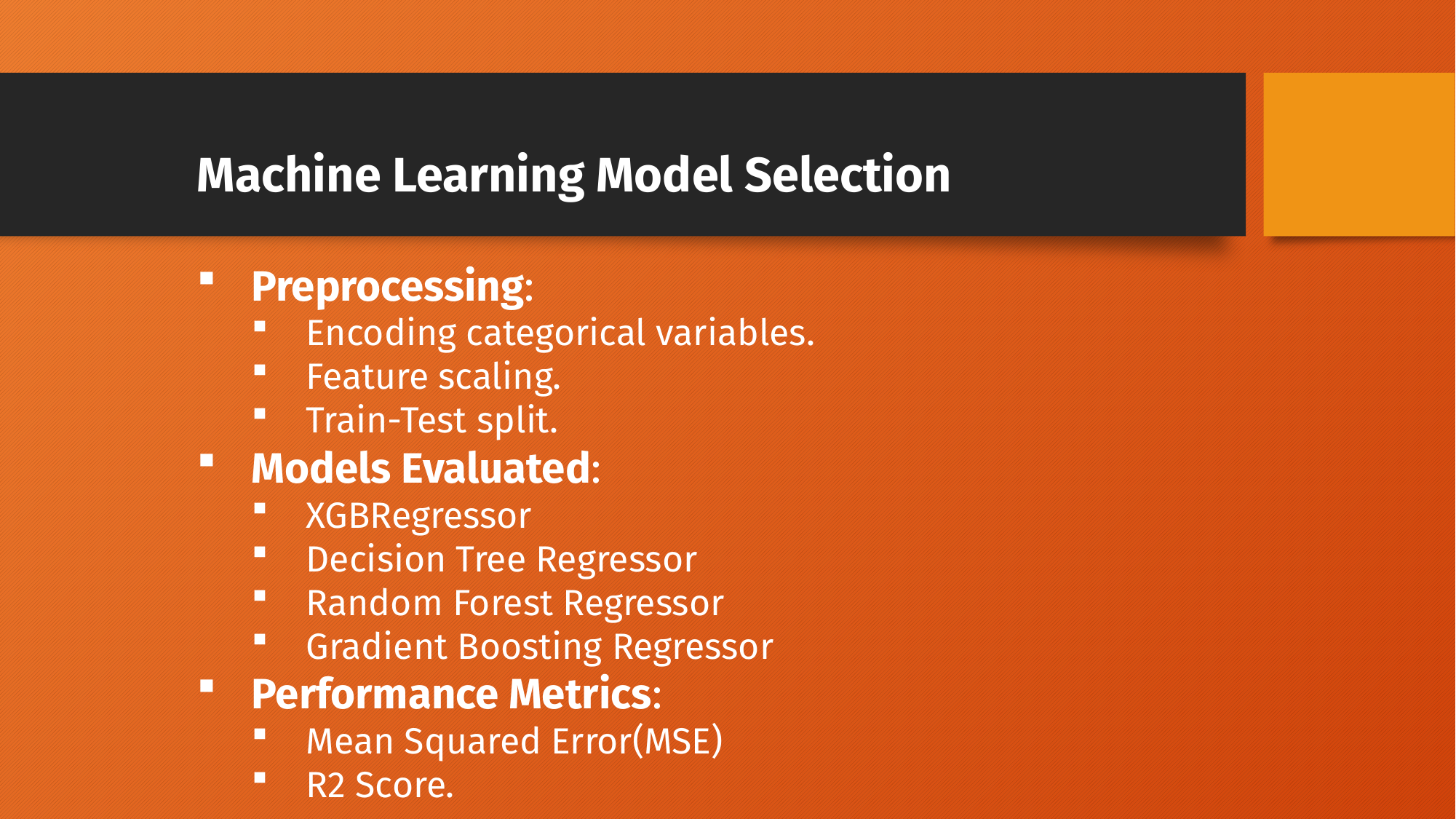

Machine Learning Model Selection
Preprocessing:
Encoding categorical variables.
Feature scaling.
Train-Test split.
Models Evaluated:
XGBRegressor
Decision Tree Regressor
Random Forest Regressor
Gradient Boosting Regressor
Performance Metrics:
Mean Squared Error(MSE)
R2 Score.